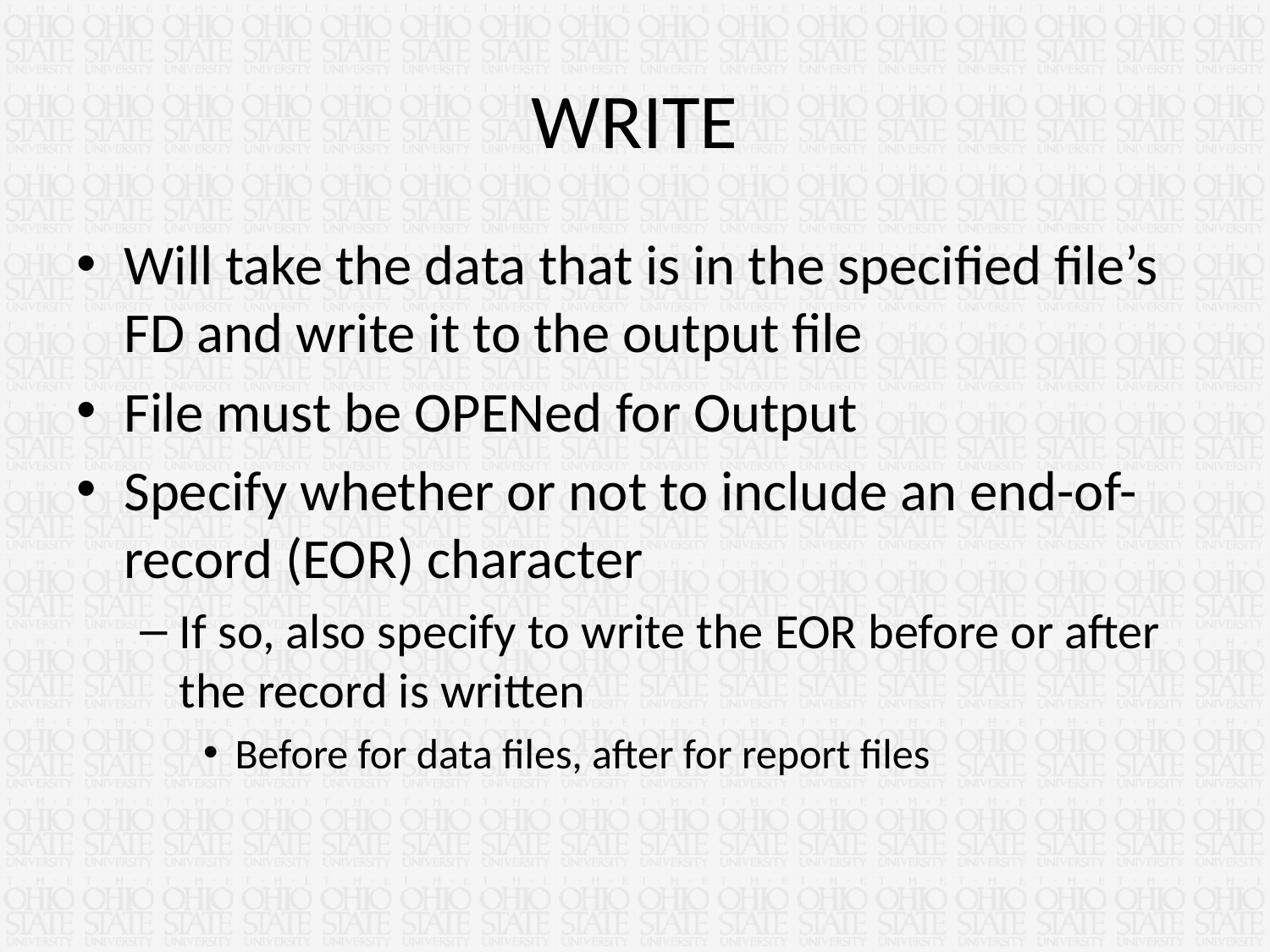

# WRITE
Will take the data that is in the specified file’s FD and write it to the output file
File must be OPENed for Output
Specify whether or not to include an end-of-record (EOR) character
If so, also specify to write the EOR before or after the record is written
Before for data files, after for report files